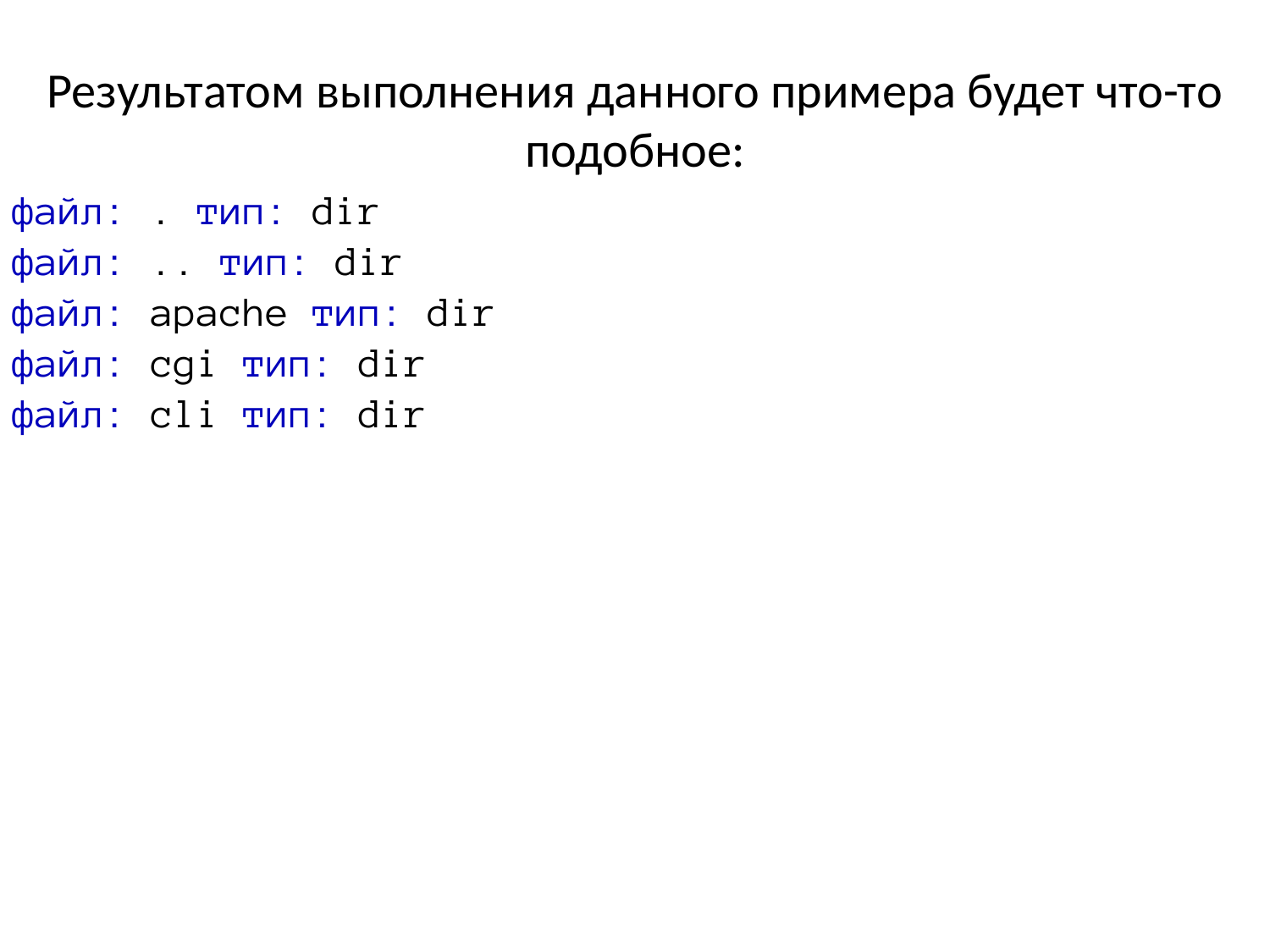

# Результатом выполнения данного примера будет что-то подобное:
файл: . тип: dir
файл: .. тип: dir
файл: apache тип: dir
файл: cgi тип: dir
файл: cli тип: dir